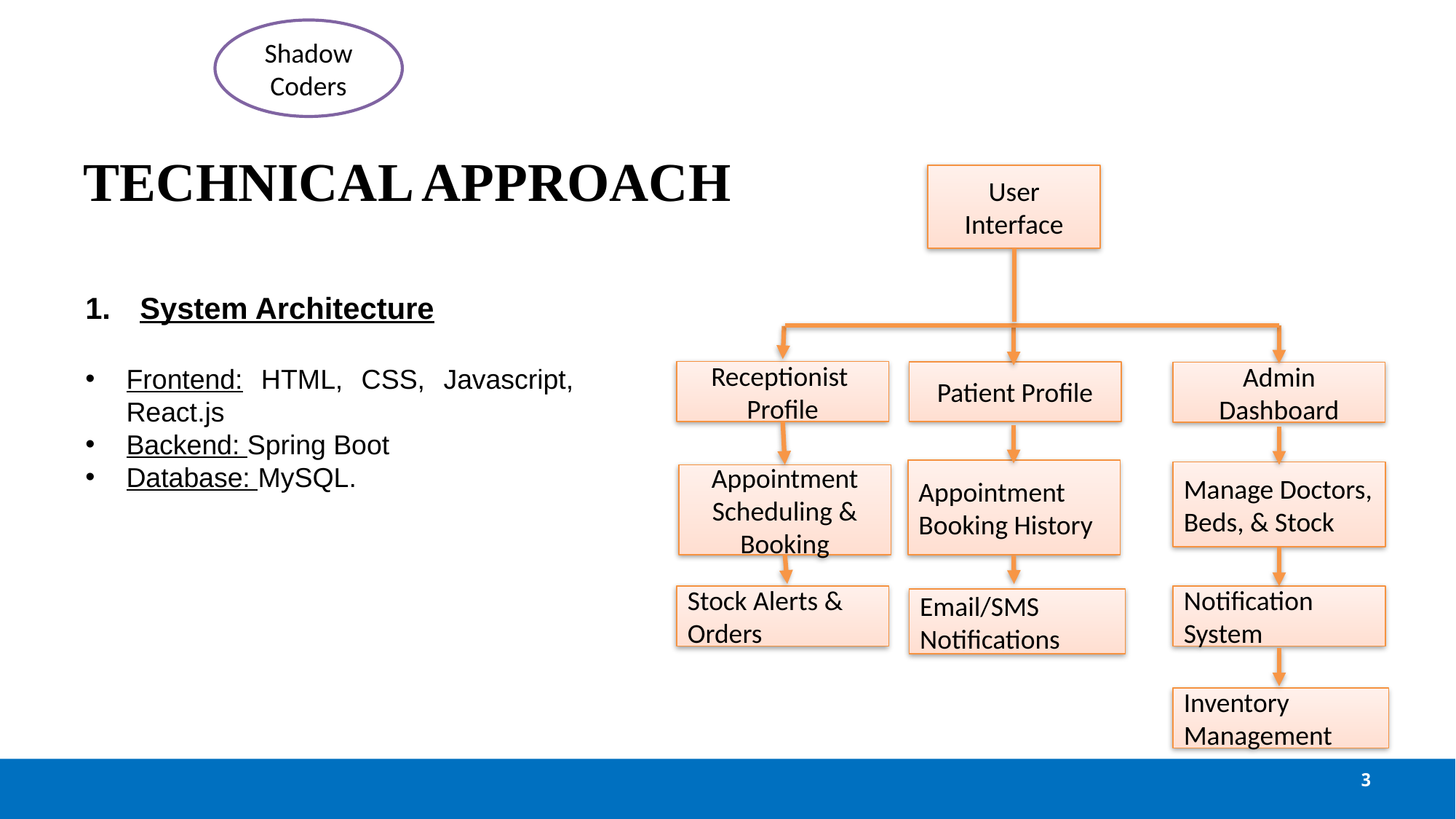

Shadow Coders
# TECHNICAL APPROACH
User Interface
System Architecture

Frontend: HTML, CSS, Javascript, React.js
Backend: Spring Boot
Database: MySQL.
Receptionist
Profile
Patient Profile
Admin Dashboard
Appointment Booking History
Manage Doctors,
Beds, & Stock
Appointment
Scheduling &
Booking
Stock Alerts &
Orders
Notification
System
Email/SMS
Notifications
Inventory
Management

3